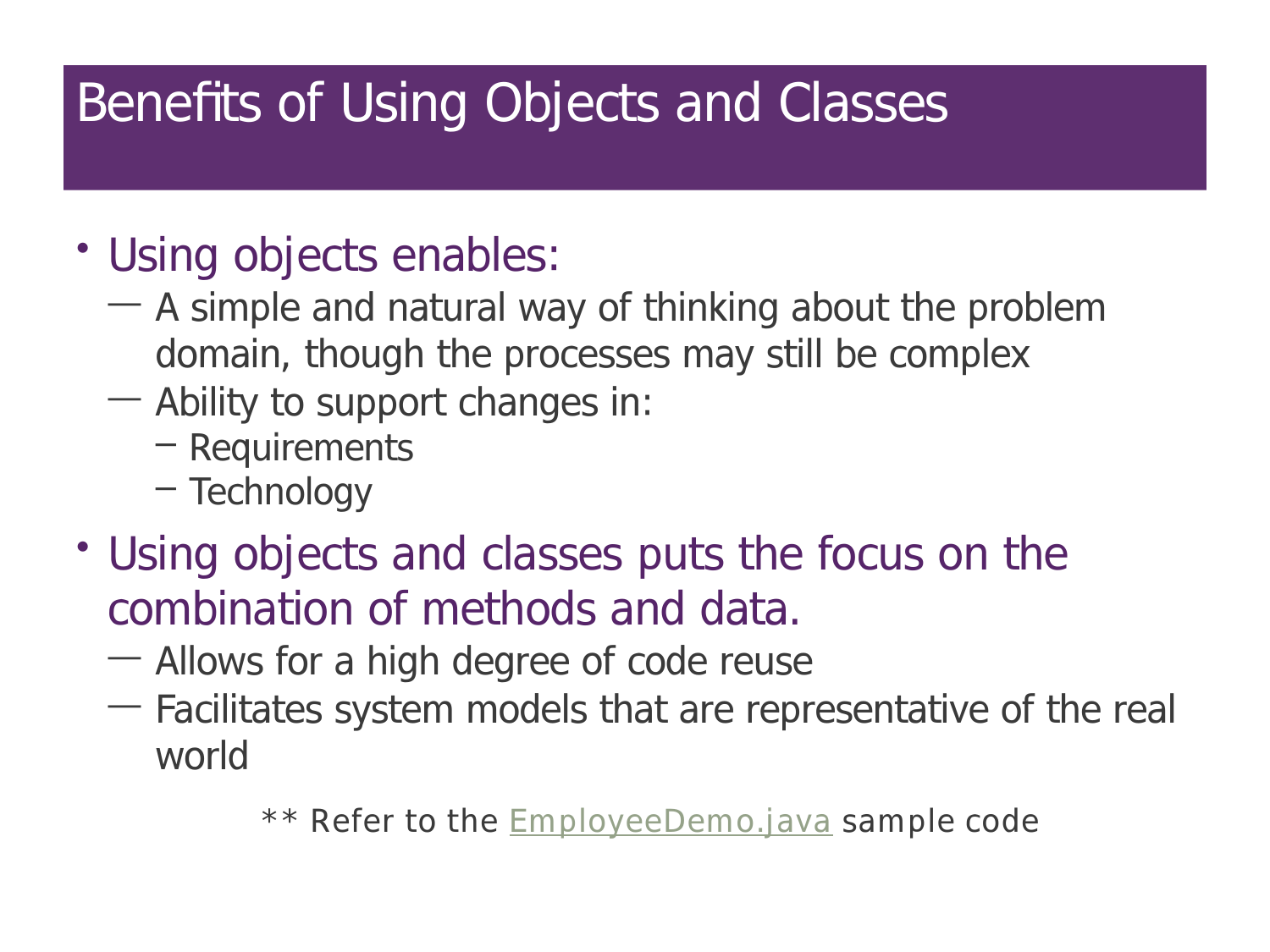

# Benefits of Using Objects and Classes
Using objects enables:
A simple and natural way of thinking about the problem domain, though the processes may still be complex
Ability to support changes in:
Requirements
Technology
Using objects and classes puts the focus on the combination of methods and data.
Allows for a high degree of code reuse
Facilitates system models that are representative of the real world

** Refer to the EmployeeDemo.java sample code